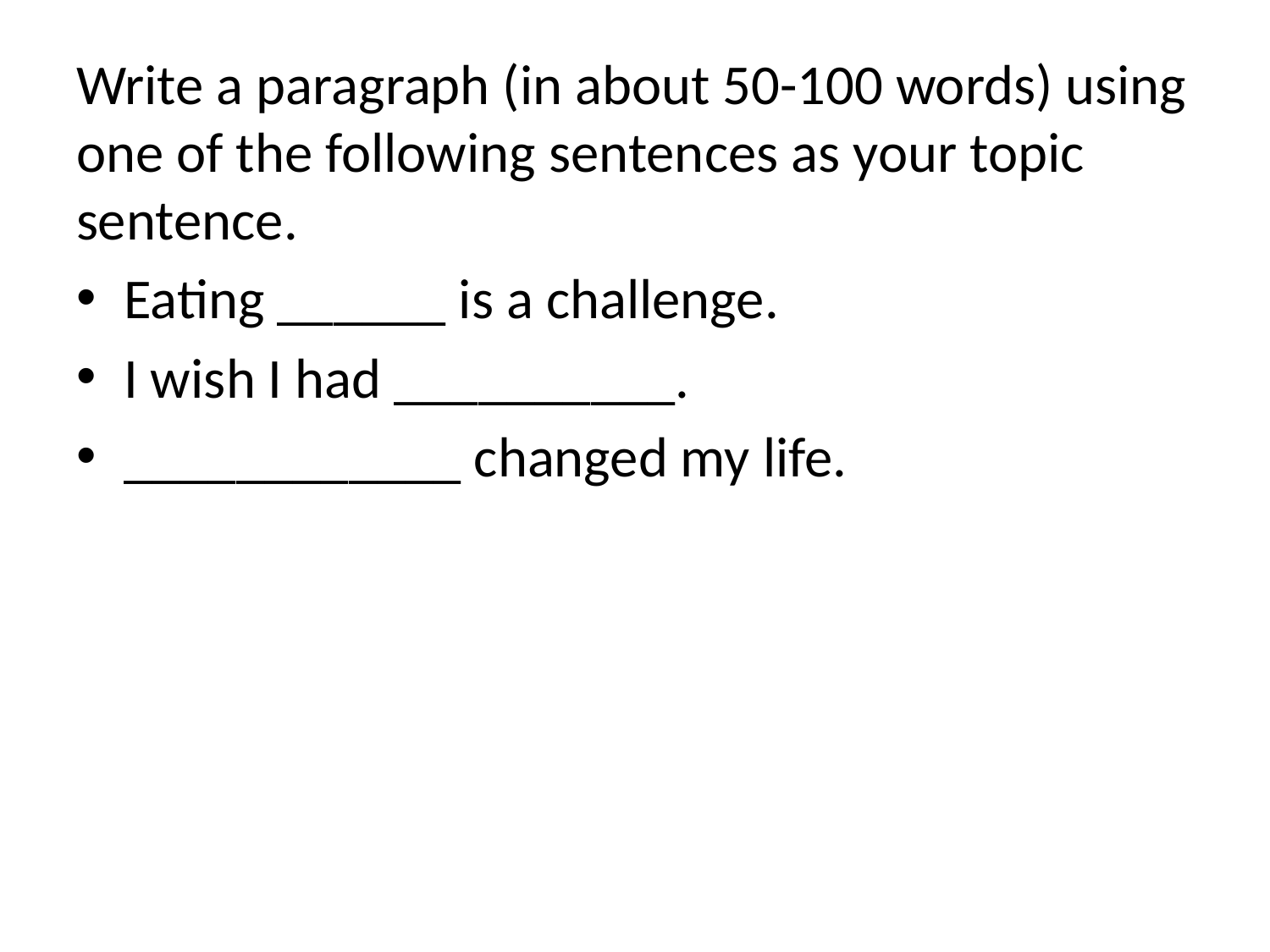

Write a paragraph (in about 50-100 words) using one of the following sentences as your topic sentence.
Eating ______ is a challenge.
I wish I had __________.
____________ changed my life.